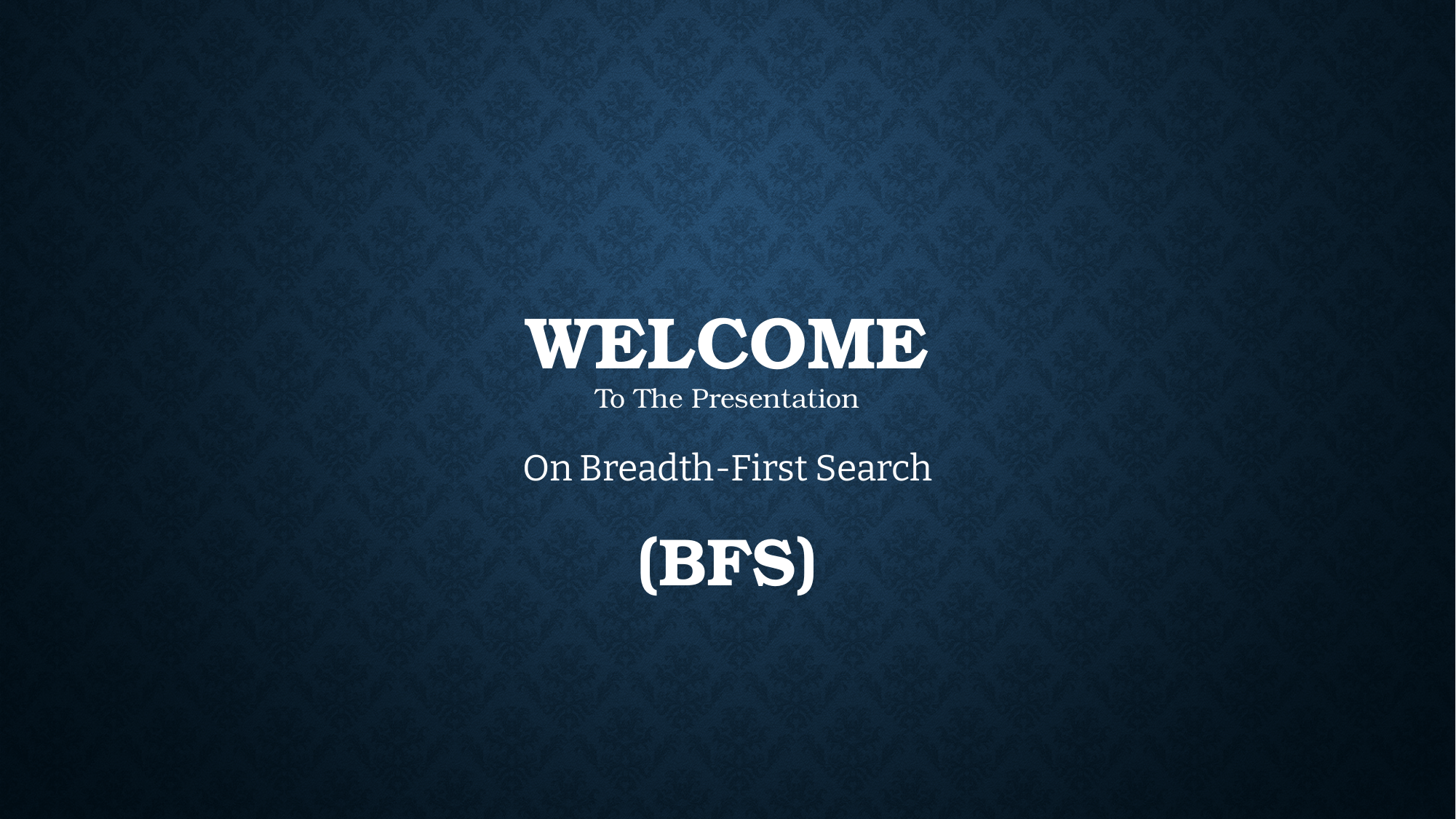

# Welcome To The Presentation
On Breadth-First Search
(BFS)